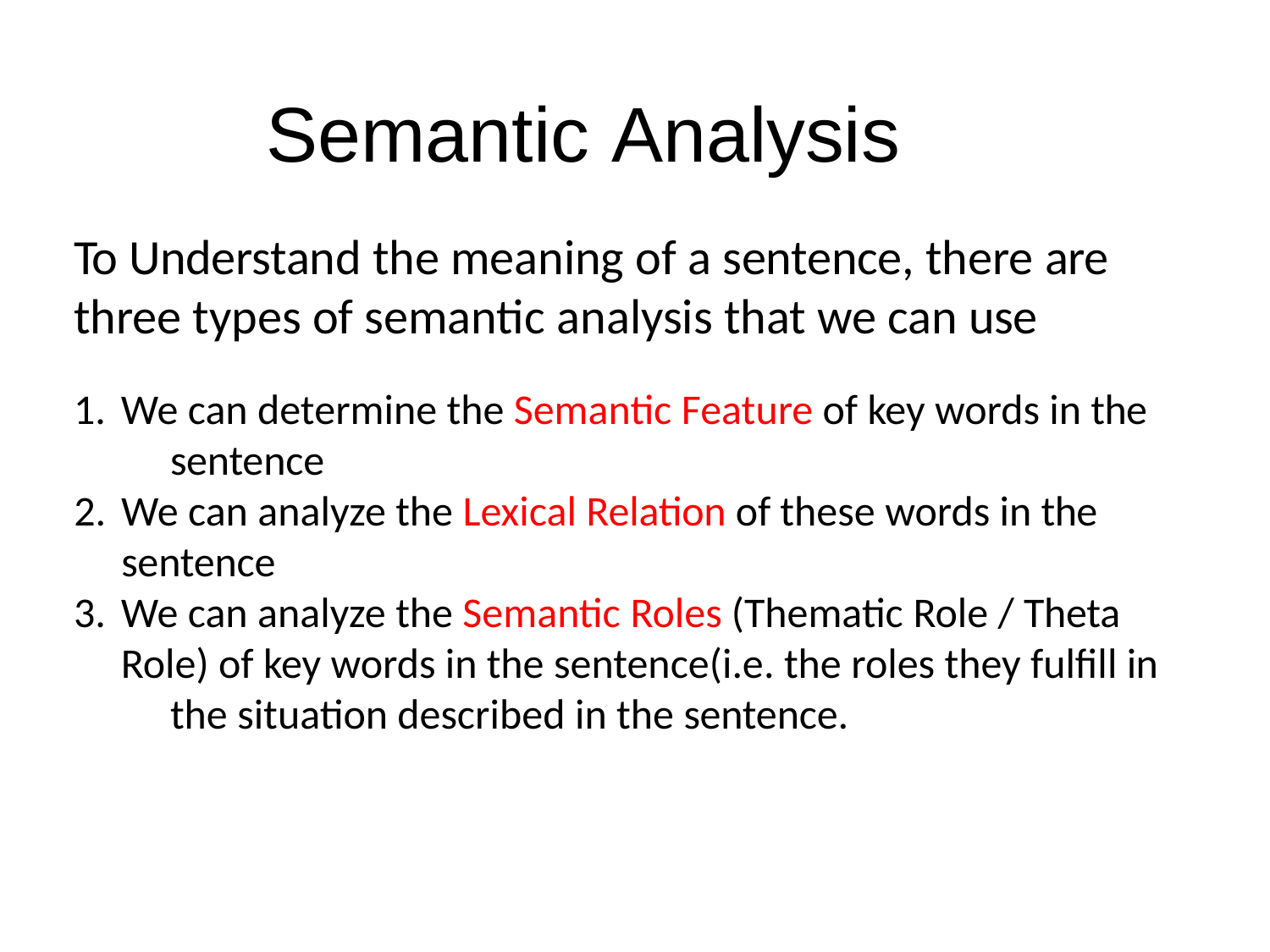

# Semantic Analysis
To Understand the meaning of a sentence, there are three types of semantic analysis that we can use
We can determine the Semantic Feature of key words in the 	sentence
We can analyze the Lexical Relation of these words in the
sentence
We can analyze the Semantic Roles (Thematic Role / Theta 	Role) of key words in the sentence(i.e. the roles they fulfill in 	the situation described in the sentence.